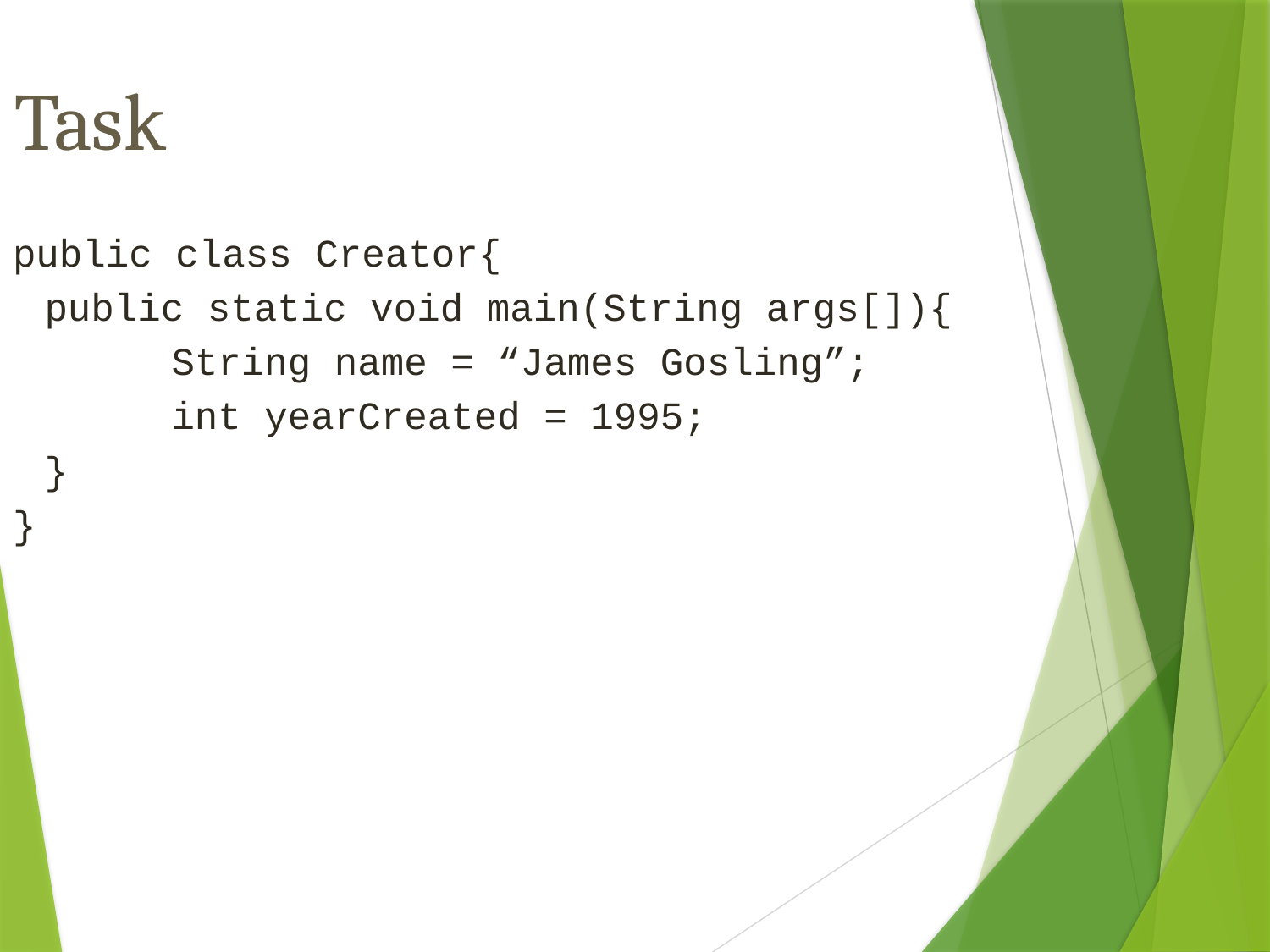

Task
public class Creator{
	public static void main(String args[]){
		String name = “James Gosling”;
		int yearCreated = 1995;
	}
}